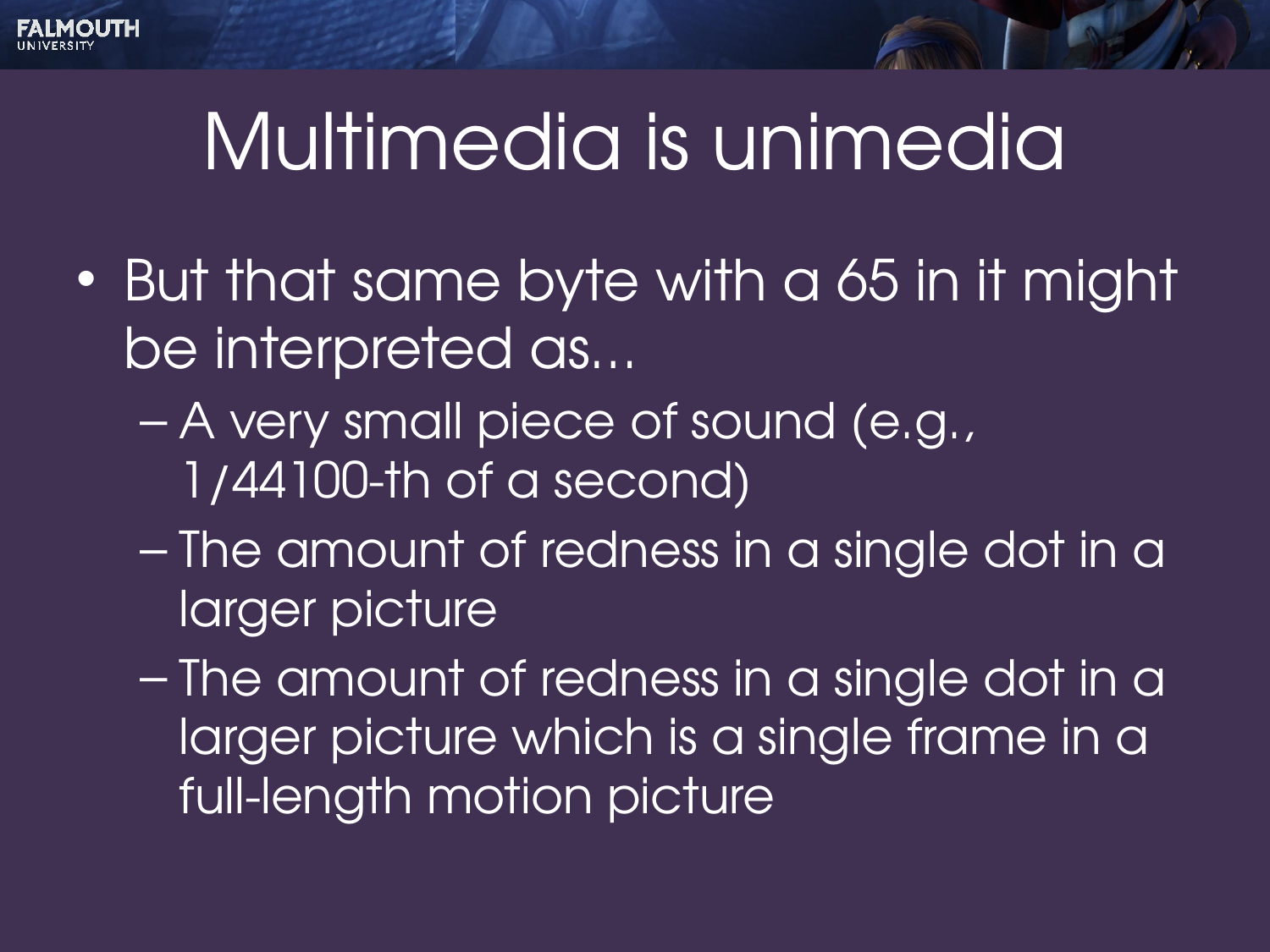

# Multimedia is unimedia
But that same byte with a 65 in it might be interpreted as…
A very small piece of sound (e.g., 1/44100-th of a second)
The amount of redness in a single dot in a larger picture
The amount of redness in a single dot in a larger picture which is a single frame in a full-length motion picture